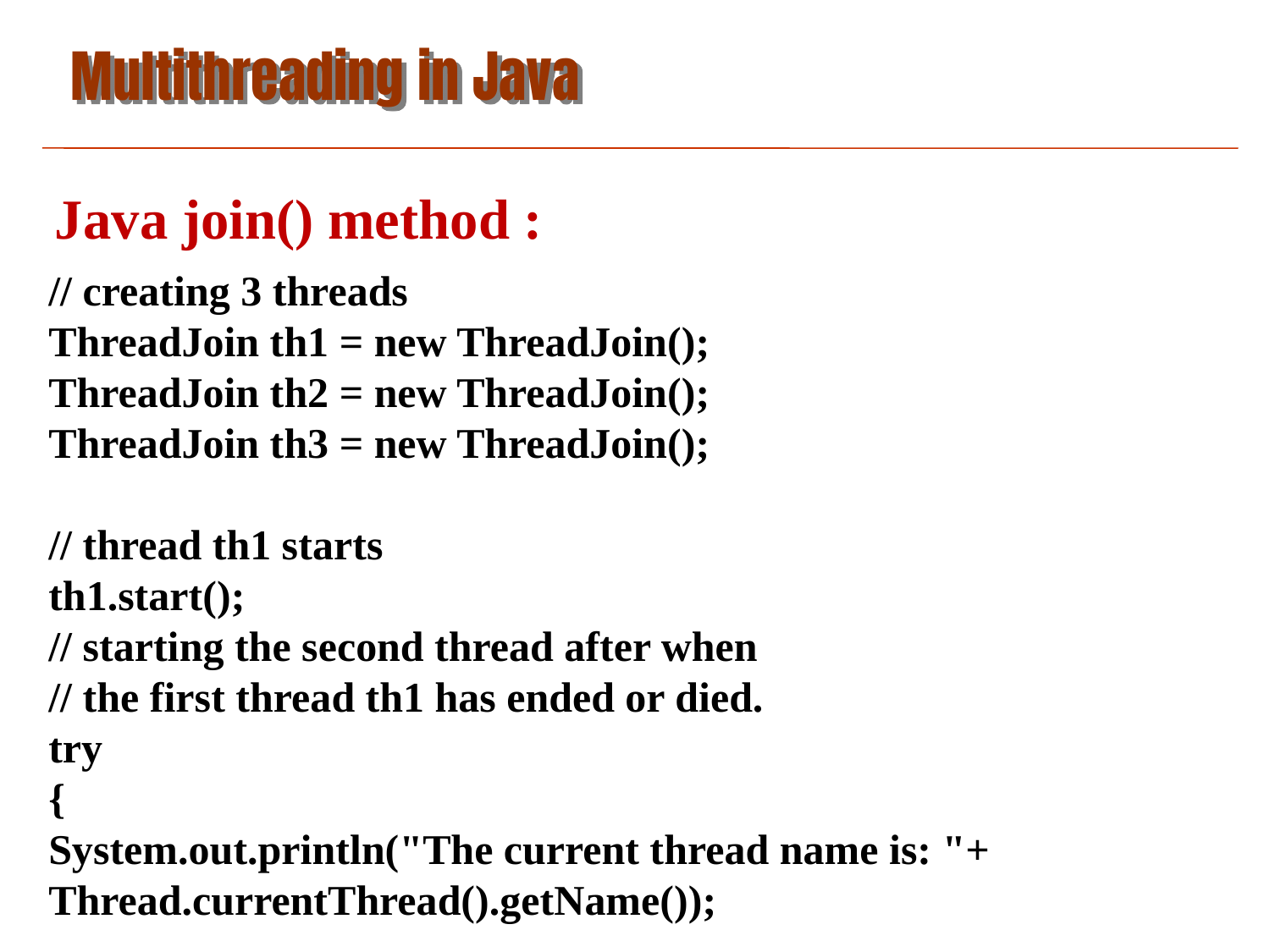

Multithreading in Java

Java join() method :
// creating 3 threads
ThreadJoin th1 = new ThreadJoin();
ThreadJoin th2 = new ThreadJoin();
ThreadJoin th3 = new ThreadJoin();

// thread th1 starts
th1.start();
// starting the second thread after when
// the first thread th1 has ended or died.
try
{
System.out.println("The current thread name is: "+ Thread.currentThread().getName());